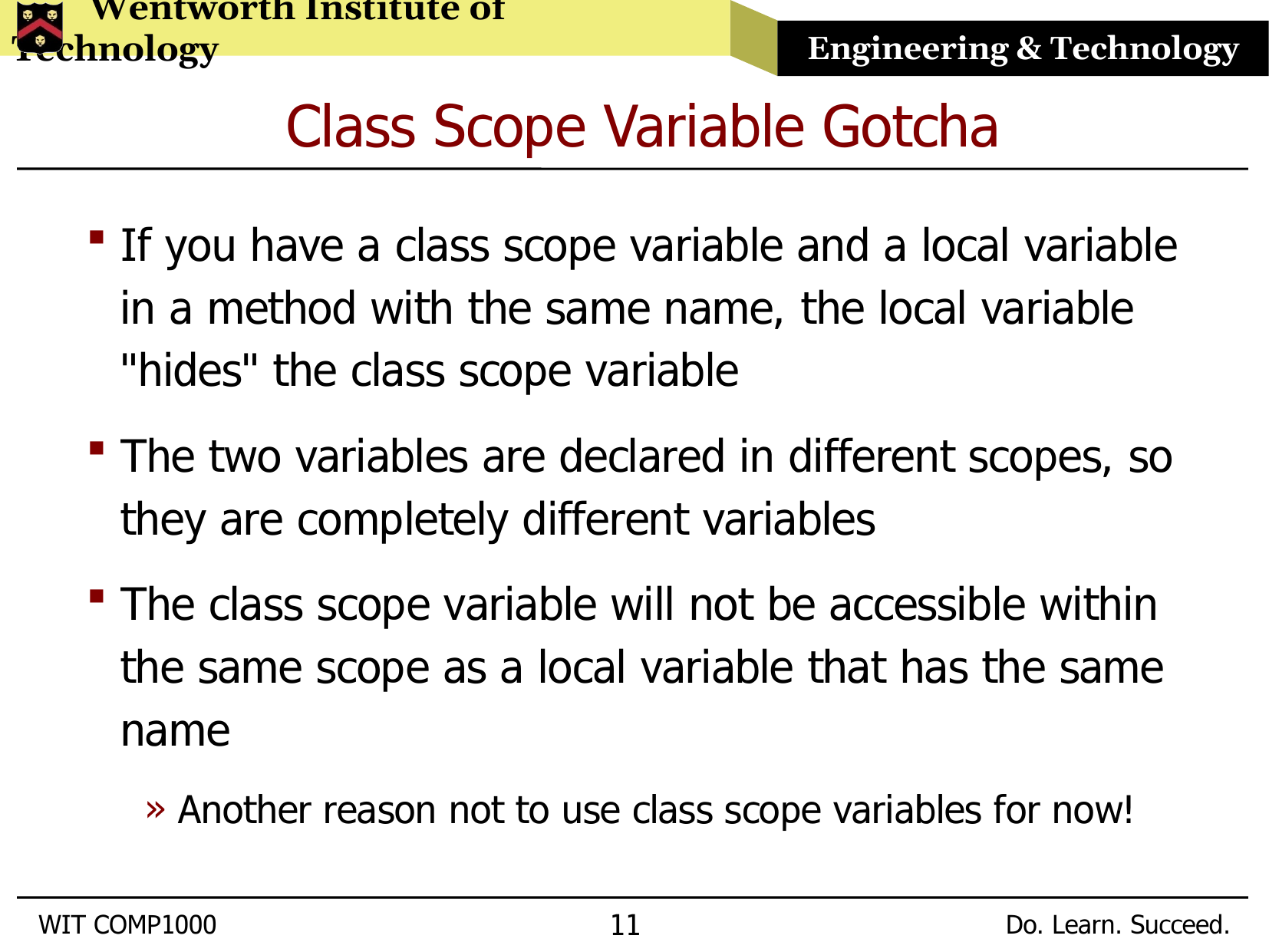

# Class Scope Variable Gotcha
If you have a class scope variable and a local variable in a method with the same name, the local variable "hides" the class scope variable
The two variables are declared in different scopes, so they are completely different variables
The class scope variable will not be accessible within the same scope as a local variable that has the same name
Another reason not to use class scope variables for now!